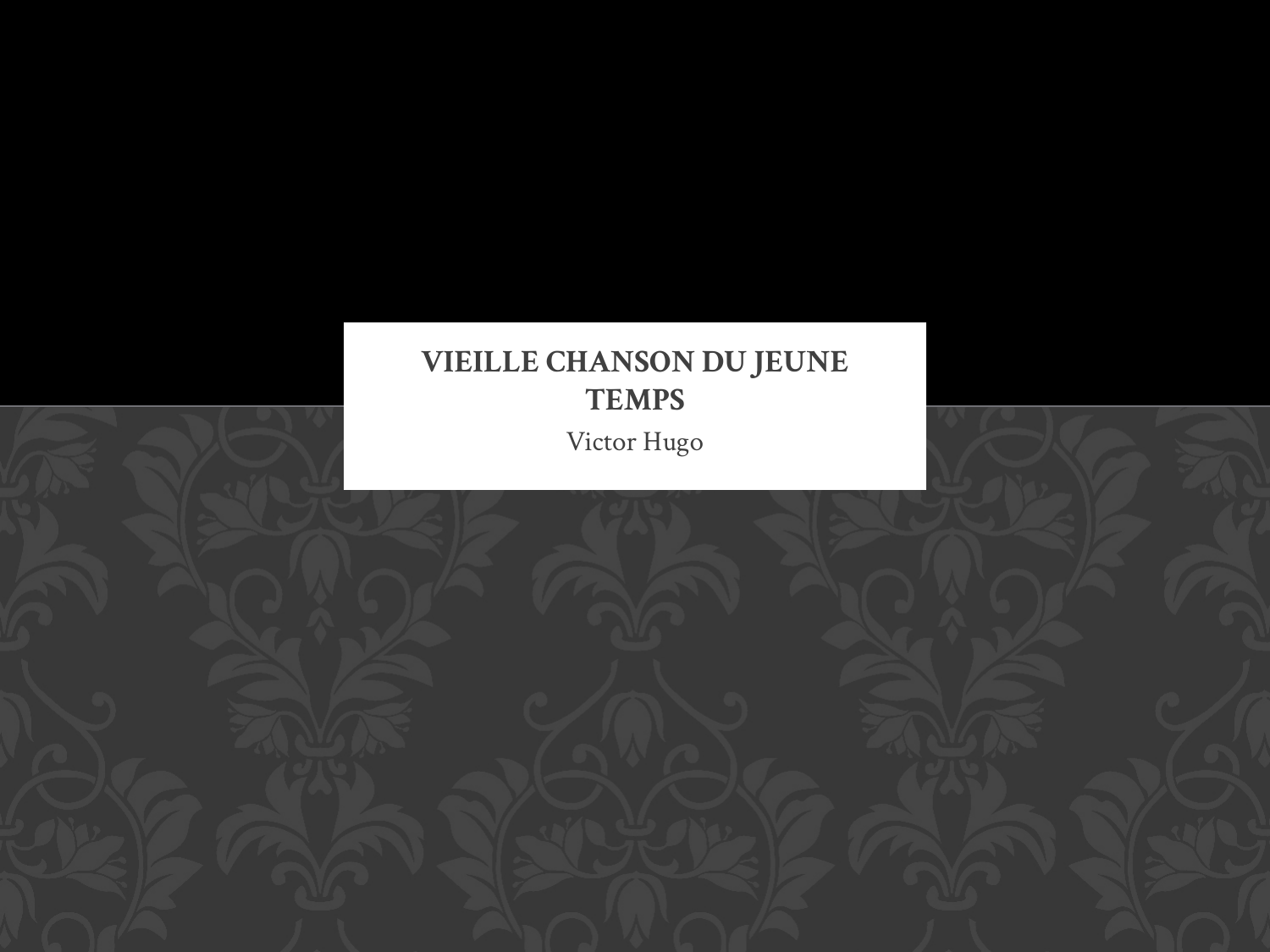

# Vieille chanson du jeune temps
Victor Hugo